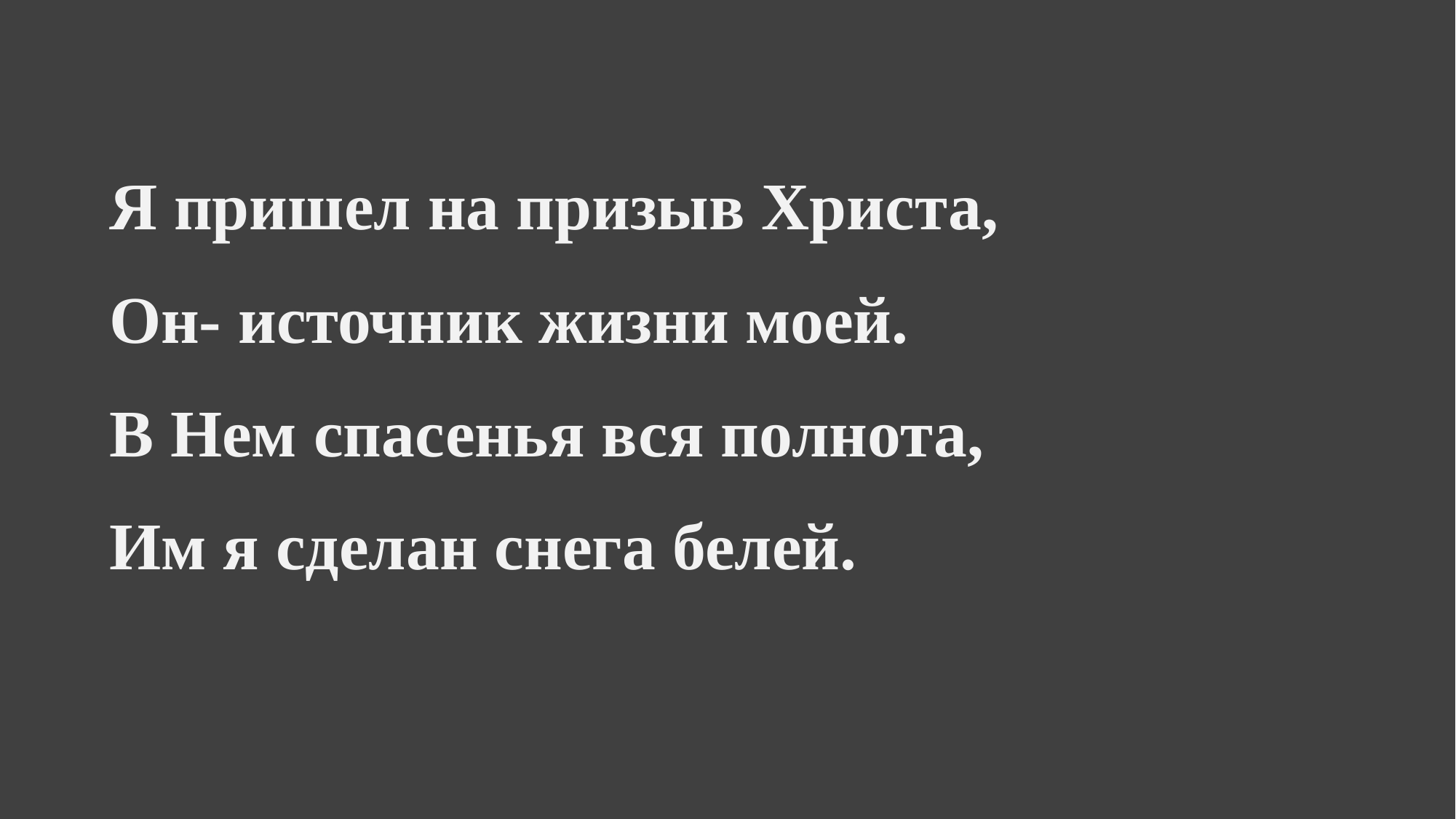

Я пришел на призыв Христа,
Он- источник жизни моей.
В Нем спасенья вся полнота,
Им я сделан снега белей.